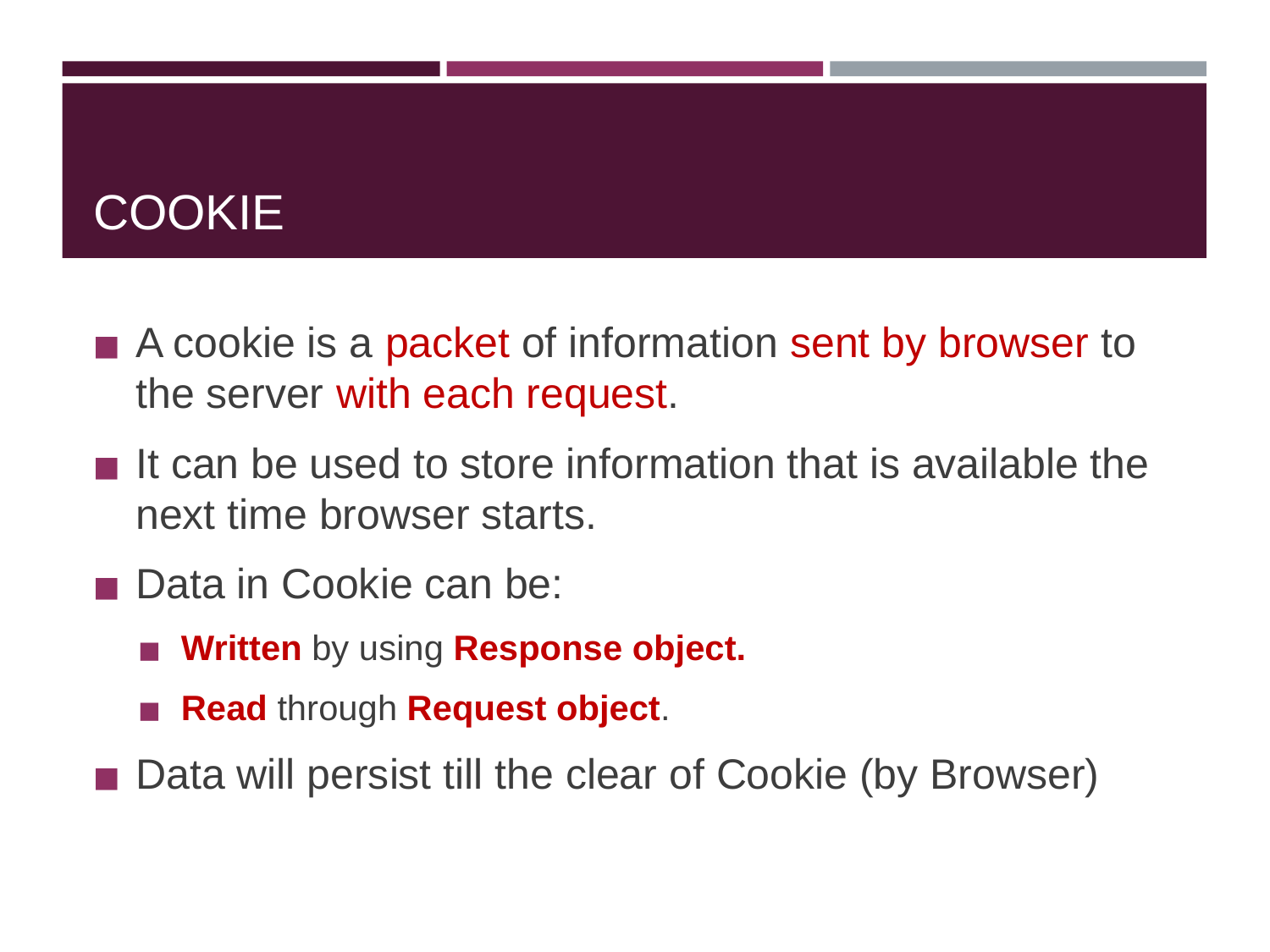

# COOKIE
A cookie is a packet of information sent by browser to the server with each request.
It can be used to store information that is available the next time browser starts.
Data in Cookie can be:
Written by using Response object.
Read through Request object.
Data will persist till the clear of Cookie (by Browser)